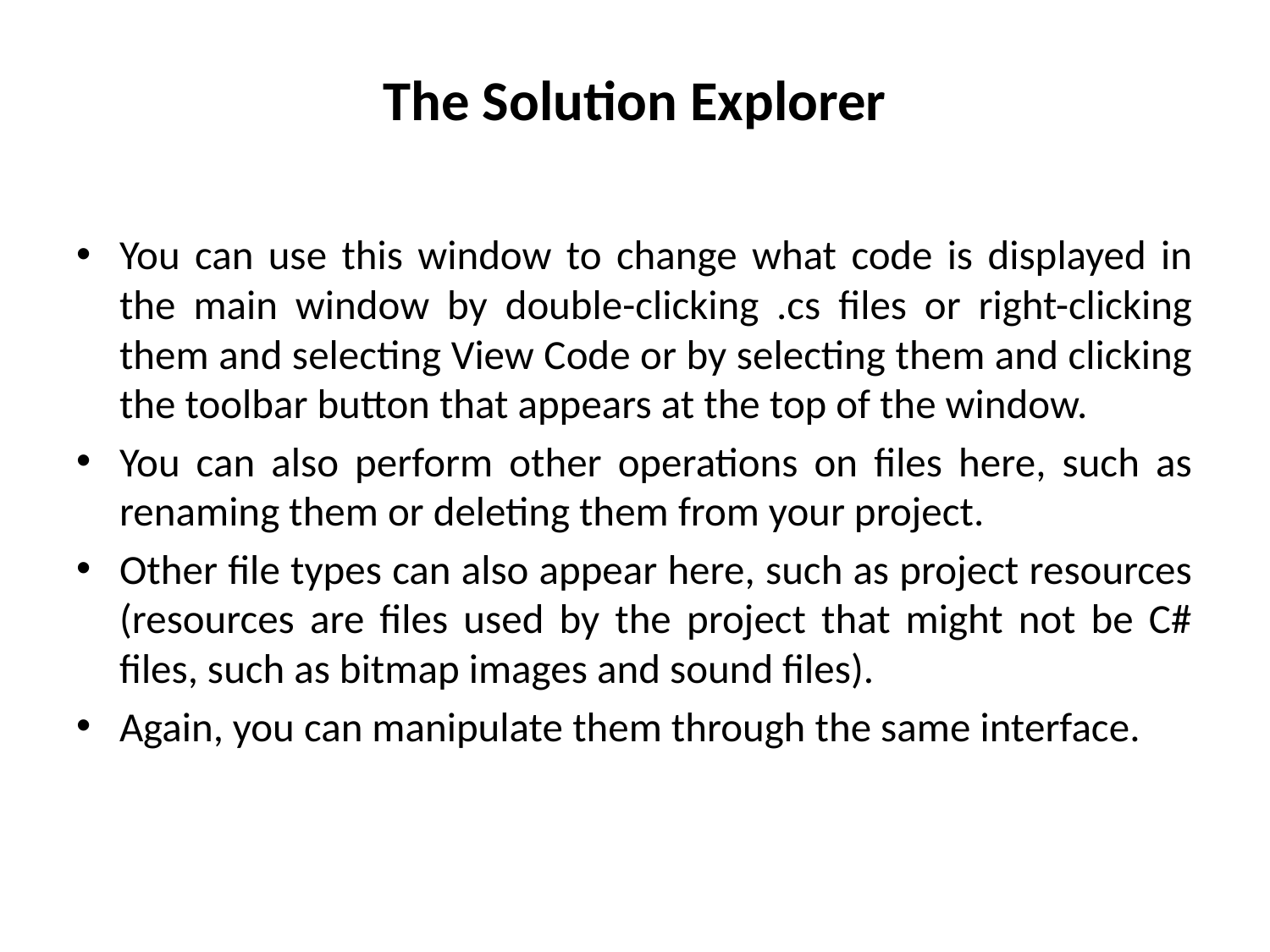

# The Solution Explorer
You can use this window to change what code is displayed in the main window by double-clicking .cs files or right-clicking them and selecting View Code or by selecting them and clicking the toolbar button that appears at the top of the window.
You can also perform other operations on files here, such as renaming them or deleting them from your project.
Other file types can also appear here, such as project resources (resources are files used by the project that might not be C# files, such as bitmap images and sound files).
Again, you can manipulate them through the same interface.